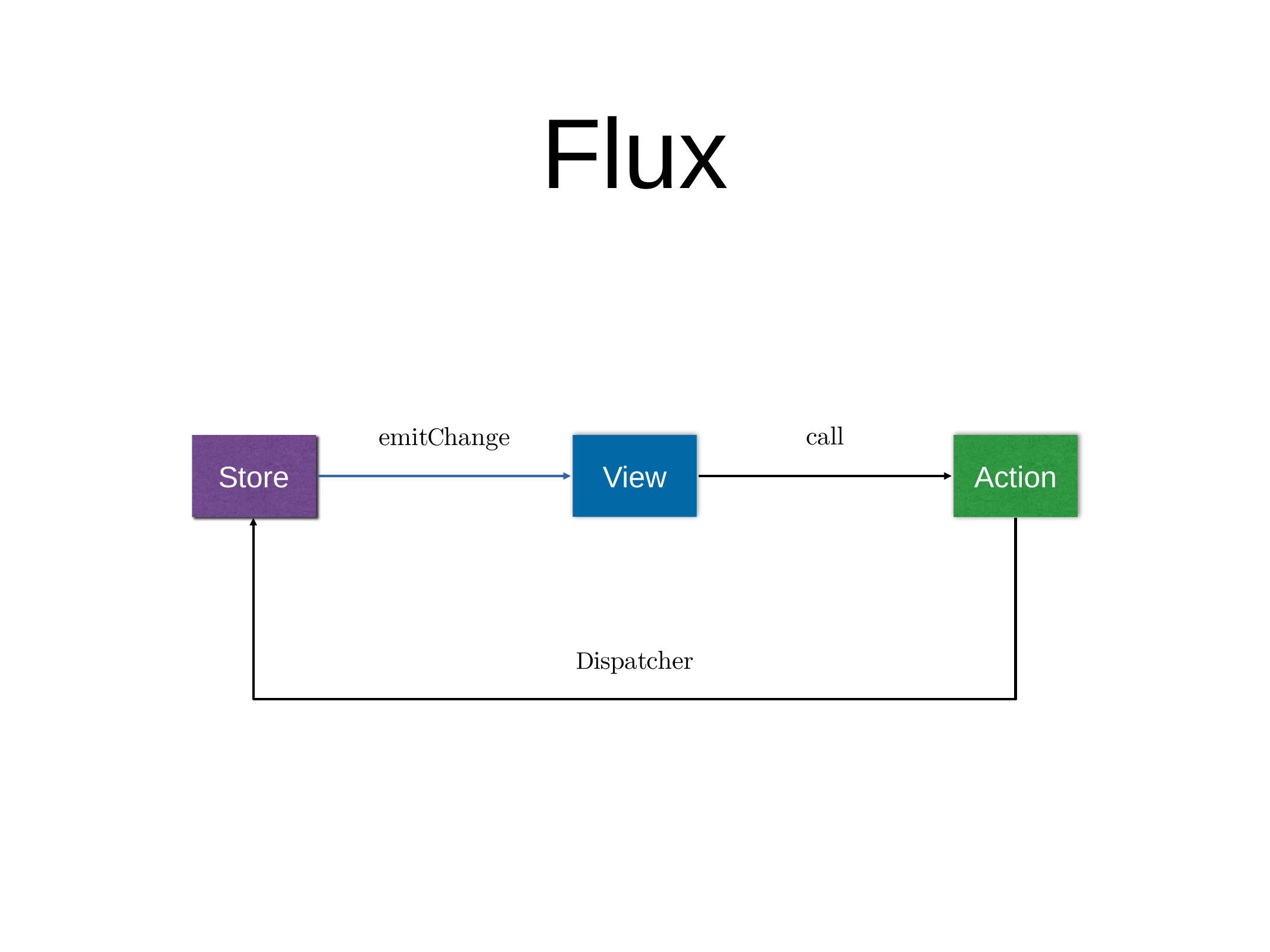

# Flux
call

emitChange
Store
View
Action

Dispatcher